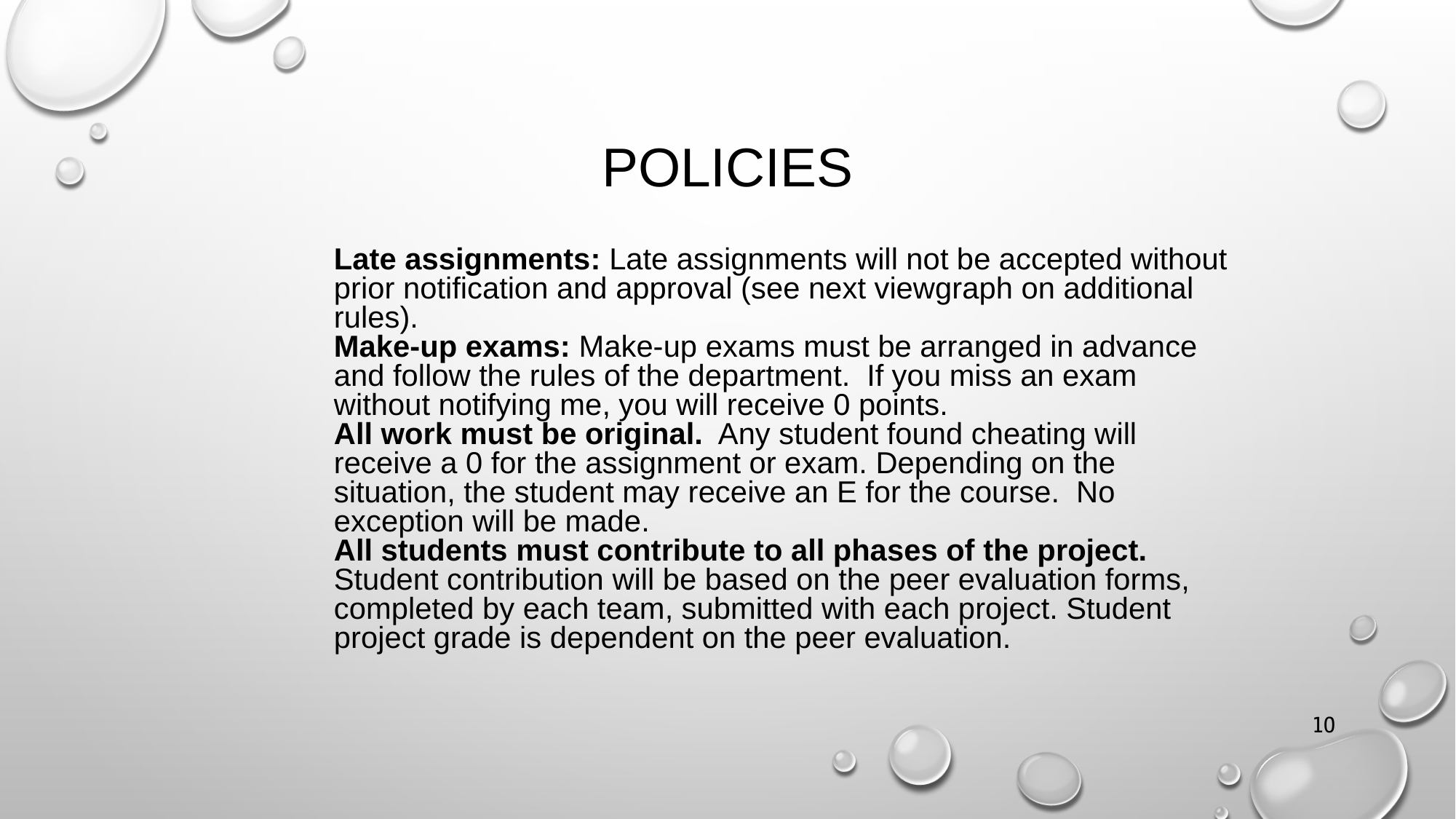

# Policies
Late assignments: Late assignments will not be accepted without prior notification and approval (see next viewgraph on additional rules).
Make-up exams: Make-up exams must be arranged in advance and follow the rules of the department.  If you miss an exam without notifying me, you will receive 0 points.
All work must be original.  Any student found cheating will receive a 0 for the assignment or exam. Depending on the situation, the student may receive an E for the course.  No exception will be made.
All students must contribute to all phases of the project. Student contribution will be based on the peer evaluation forms, completed by each team, submitted with each project. Student project grade is dependent on the peer evaluation.
10